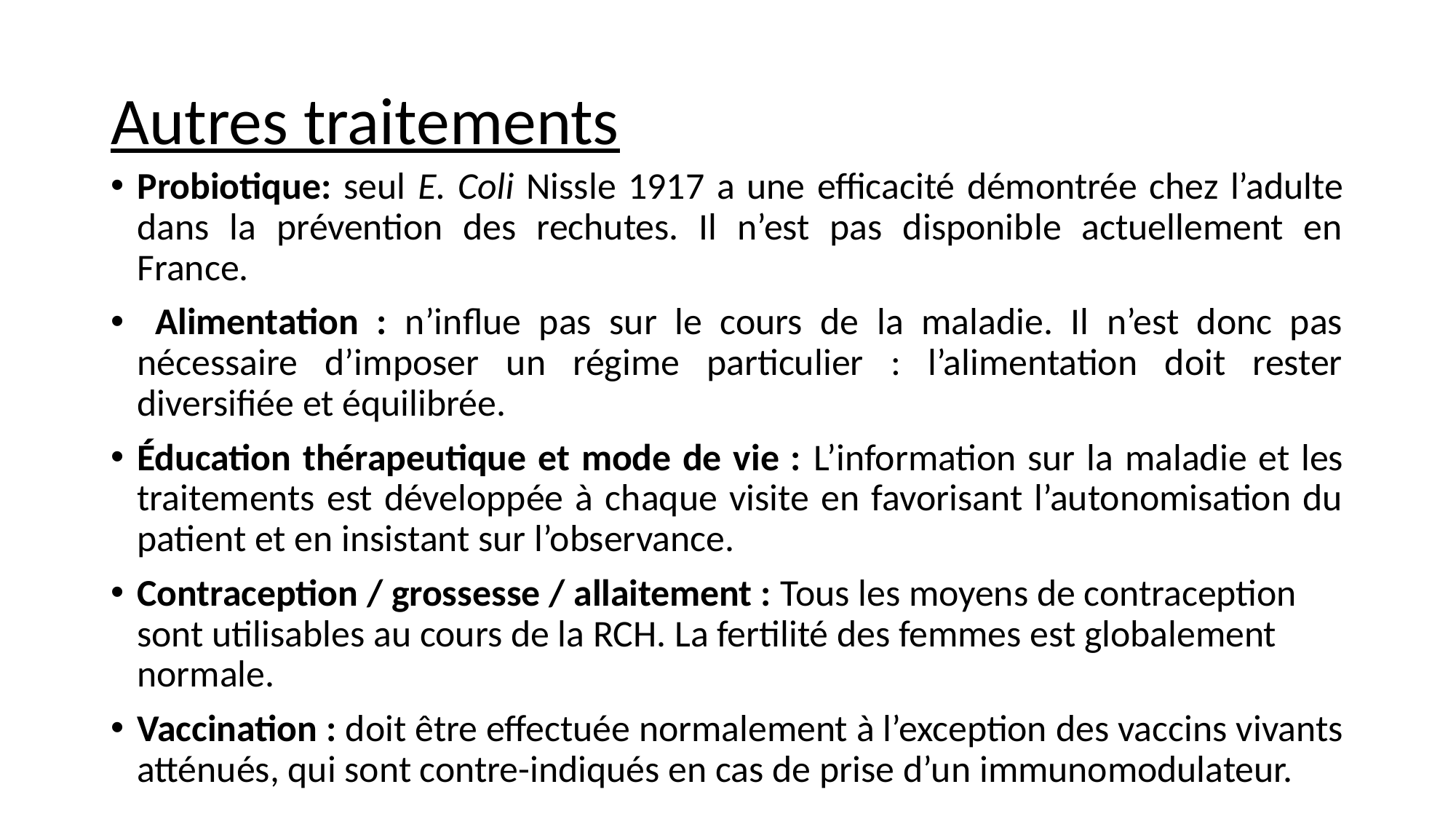

# Autres traitements
Probiotique: seul E. Coli Nissle 1917 a une efficacité démontrée chez l’adulte dans la prévention des rechutes. Il n’est pas disponible actuellement en France.
 Alimentation : n’influe pas sur le cours de la maladie. Il n’est donc pas nécessaire d’imposer un régime particulier : l’alimentation doit rester diversifiée et équilibrée.
Éducation thérapeutique et mode de vie : L’information sur la maladie et les traitements est développée à chaque visite en favorisant l’autonomisation du patient et en insistant sur l’observance.
Contraception / grossesse / allaitement : Tous les moyens de contraception sont utilisables au cours de la RCH. La fertilité des femmes est globalement normale.
Vaccination : doit être effectuée normalement à l’exception des vaccins vivants atténués, qui sont contre-indiqués en cas de prise d’un immunomodulateur.